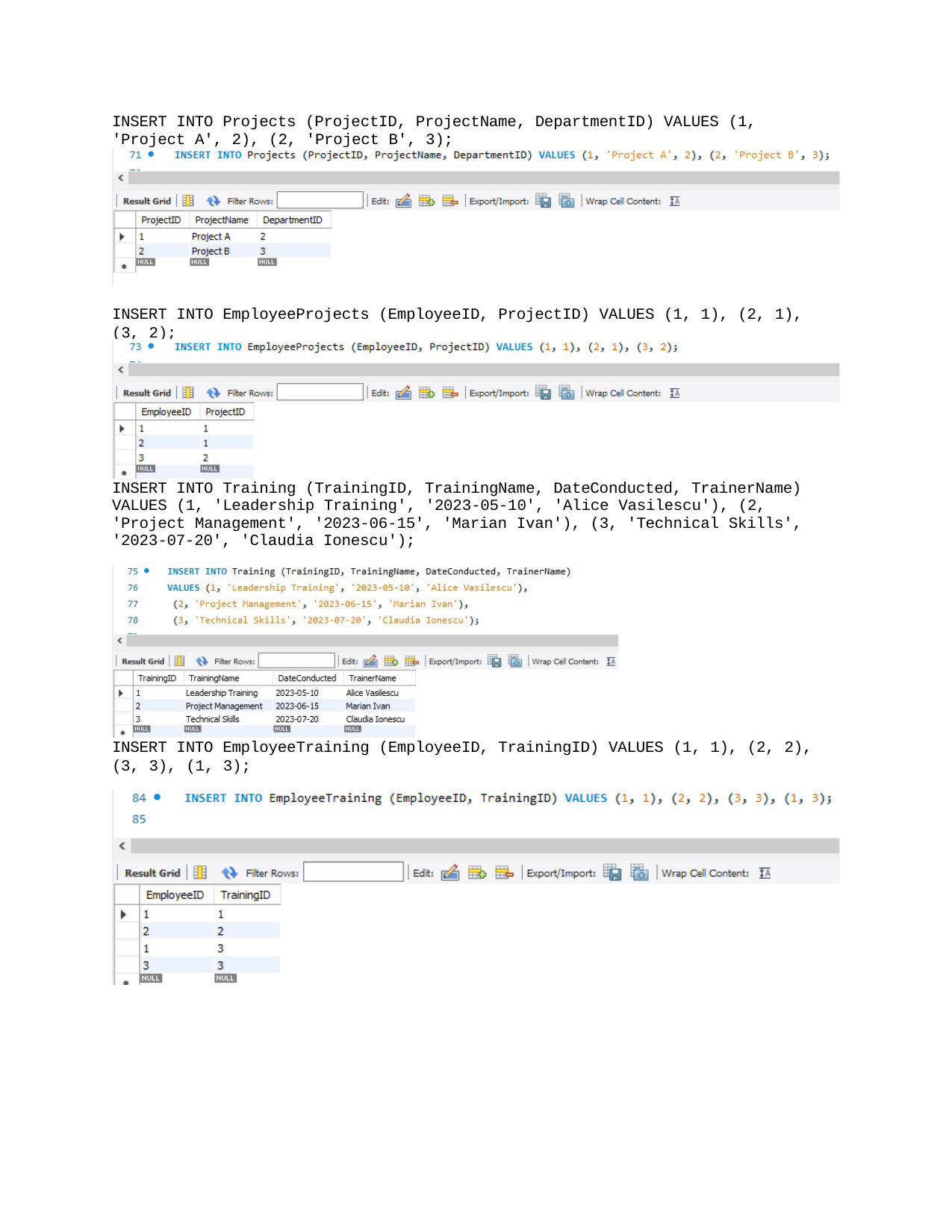

INSERT  INTO  Projects  (ProjectID,  ProjectName,  DepartmentID)  VALUES  (1, 'Project  A',  2),  (2,  'Project  B',  3);

INSERT  INTO  EmployeeProjects  (EmployeeID,  ProjectID)  VALUES  (1,  1),  (2,  1),
(3,  2);

INSERT  INTO  Training  (TrainingID,  TrainingName,  DateConducted,  TrainerName) VALUES  (1,  'Leadership  Training',  '2023-05-10',  'Alice  Vasilescu'),  (2, 'Project  Management',  '2023-06-15',  'Marian  Ivan'),  (3,  'Technical  Skills', '2023-07-20',  'Claudia  Ionescu');

INSERT  INTO  EmployeeTraining  (EmployeeID,  TrainingID)  VALUES  (1,  1),  (2,  2),
(3,  3),  (1,  3);